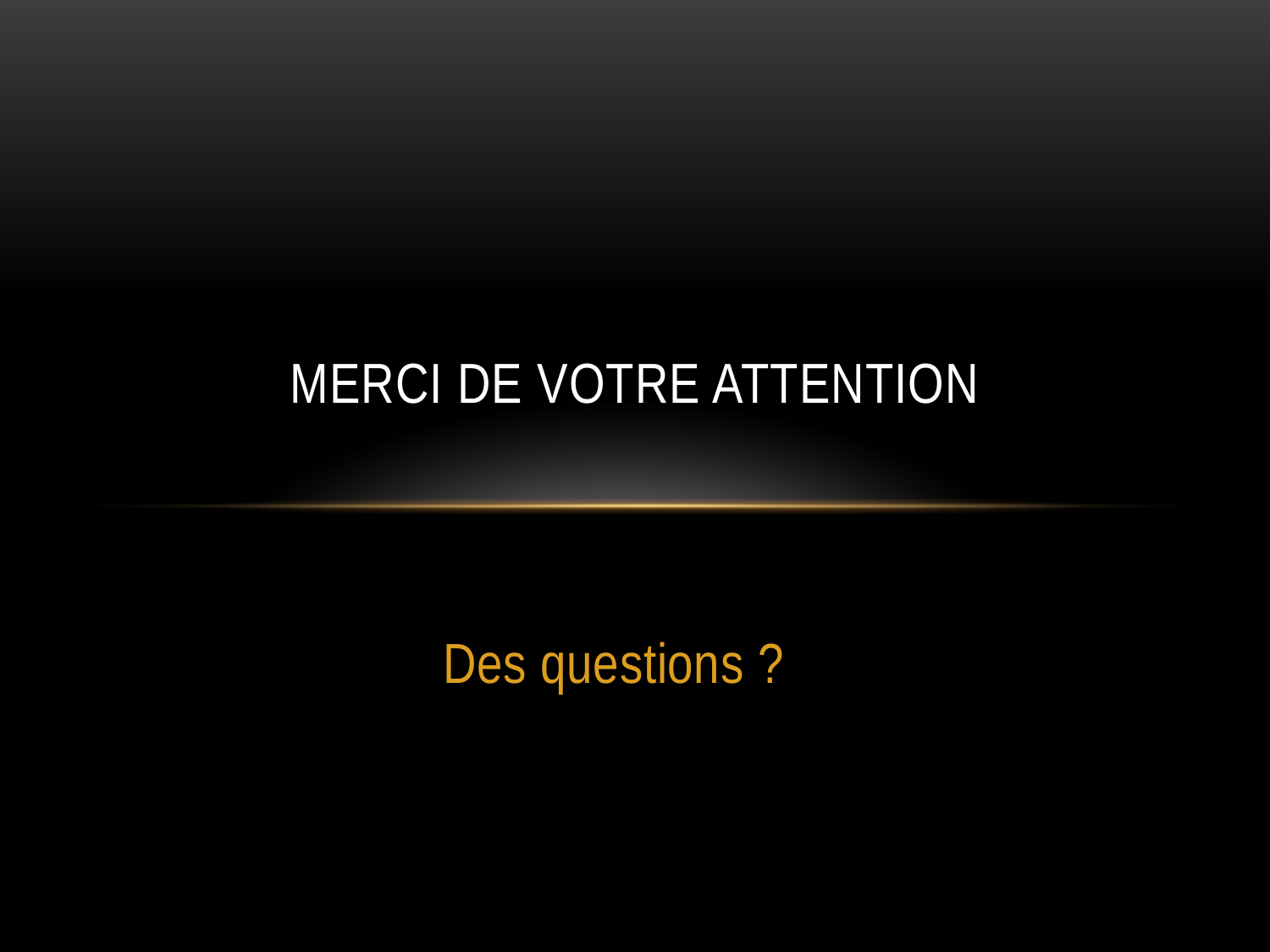

# Merci de votre attention
Des questions ?